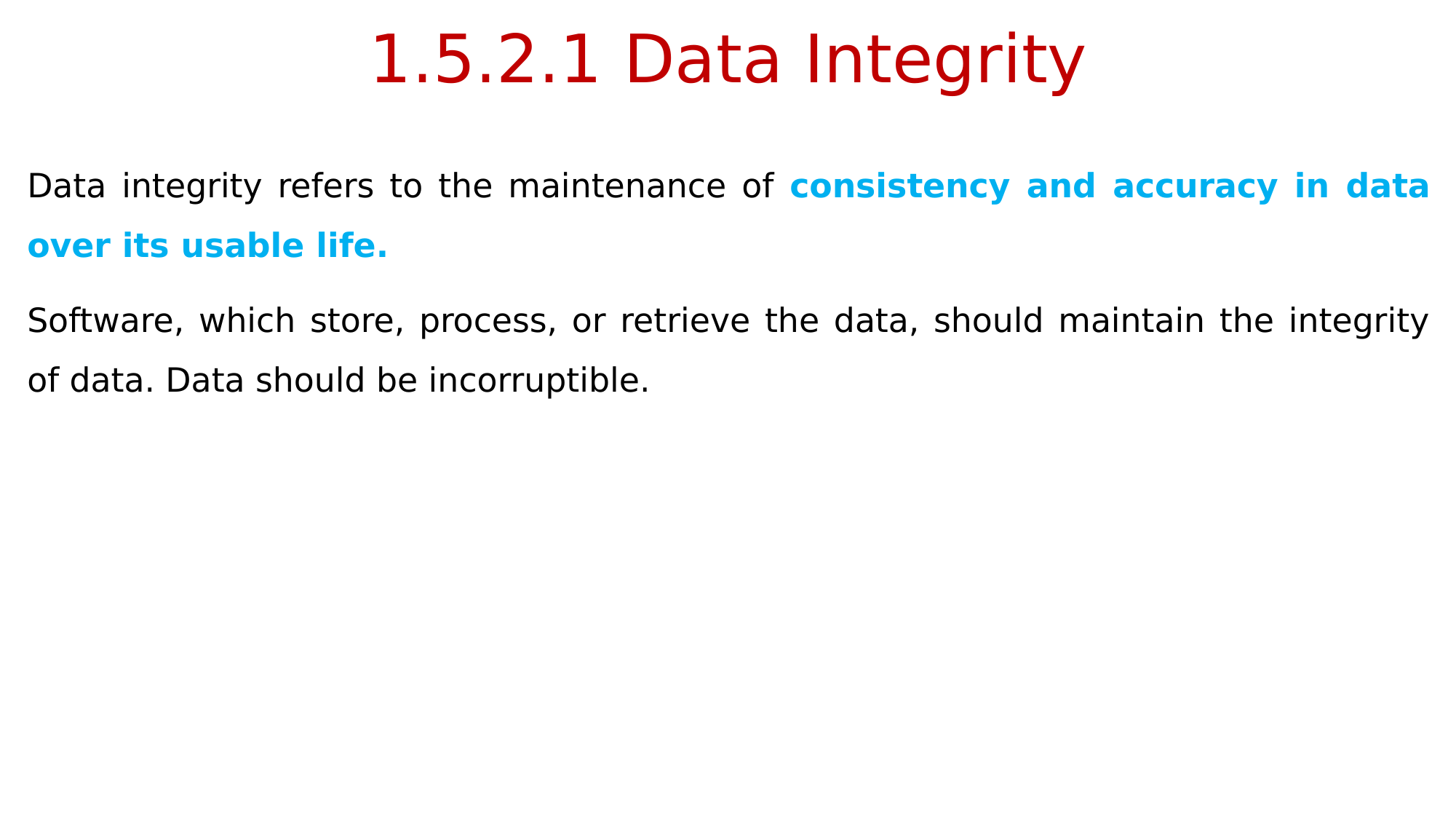

# 1.5.2.1 Data Integrity
Data integrity refers to the maintenance of consistency and accuracy in data over its usable life.
Software, which store, process, or retrieve the data, should maintain the integrity of data. Data should be incorruptible.